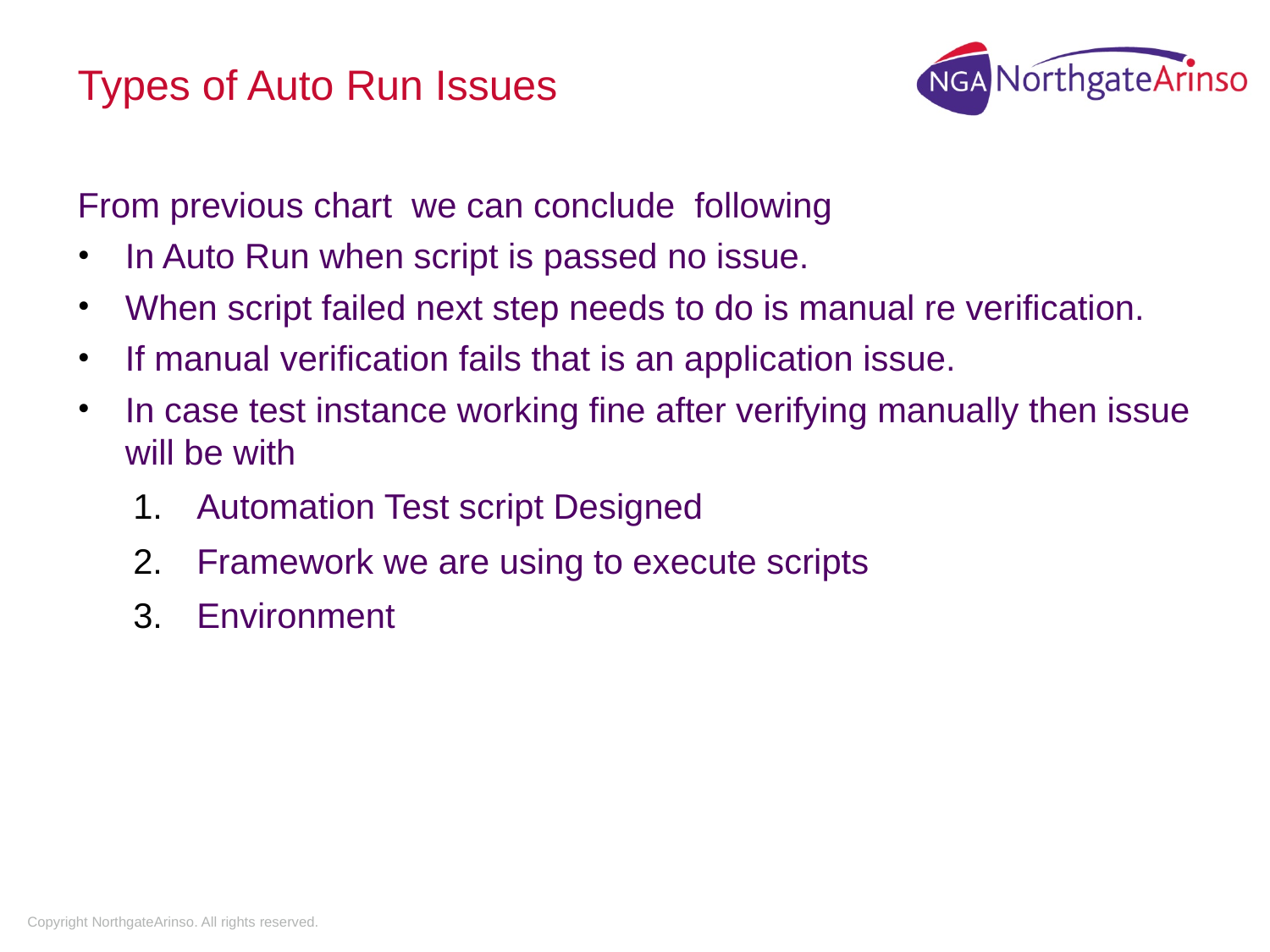

# Types of Auto Run Issues
From previous chart  we can conclude  following
In Auto Run when script is passed no issue.
When script failed next step needs to do is manual re verification.
If manual verification fails that is an application issue.
In case test instance working fine after verifying manually then issue will be with
Automation Test script Designed
Framework we are using to execute scripts
Environment